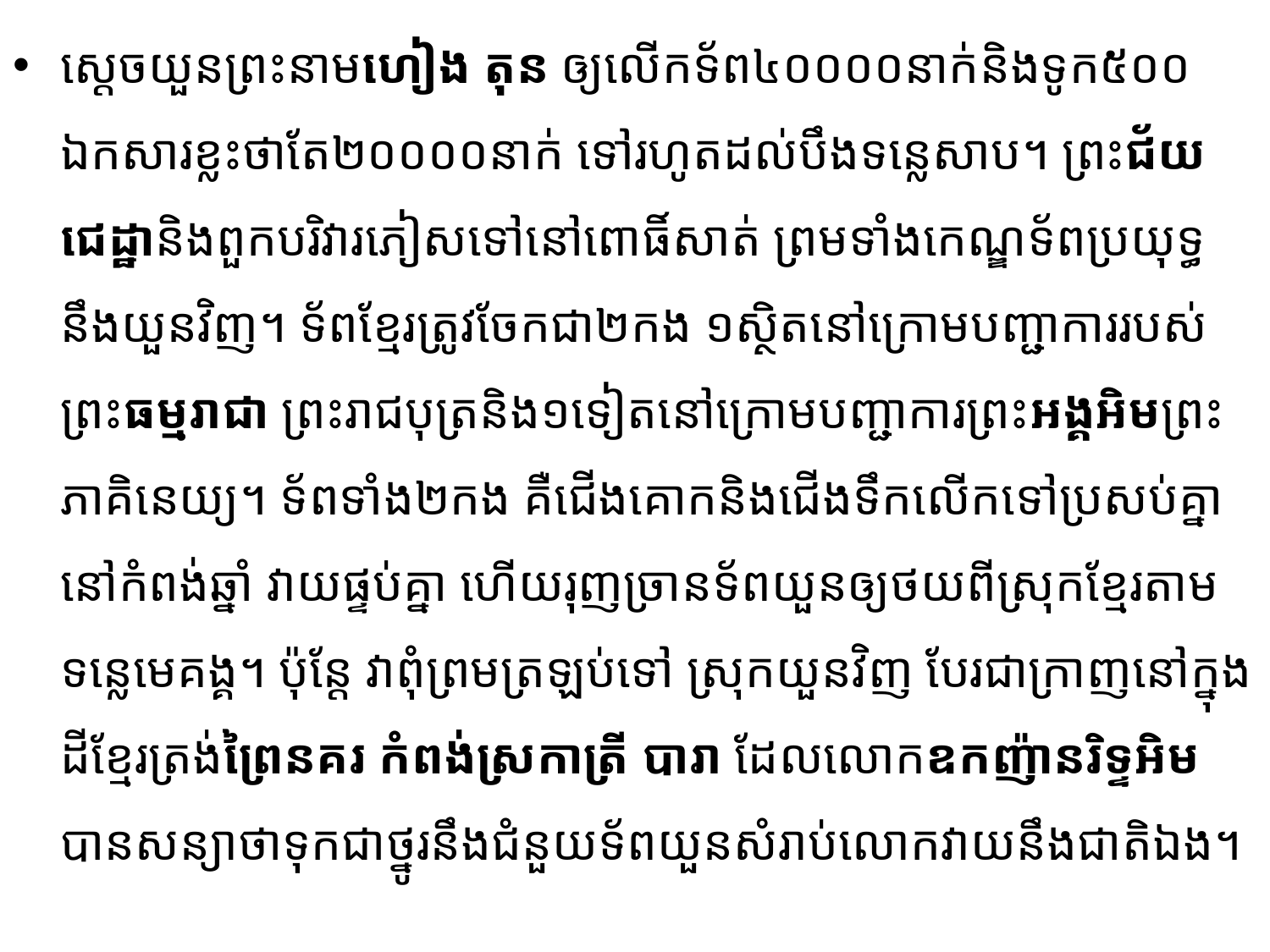

ស្តេចយួនព្រះនាមហៀង តុន ឲ្យលើកទ័ព៤០០០០នាក់និងទូក៥០០ ឯកសារខ្លះថាតែ២០០០០នាក់ ទៅរហូតដល់បឹងទន្លេសាប។ ព្រះជ័យជេដ្ឋានិងពួកបរិវារភៀសទៅនៅពោធិ៍សាត់ ព្រមទាំងកេណ្ឌ​ទ័ពប្រយុទ្ធនឹង​យួនវិញ។ ទ័ពខ្មែរត្រូវចែកជា២កង ១ស្ថិតនៅក្រោមបញ្ជាការរបស់ព្រះធម្មរាជា ព្រះរាជបុត្រនិង១ទៀត​នៅ​ក្រោម​បញ្ជាការព្រះអង្គអិមព្រះភាគិនេយ្យ។ ទ័ពទាំង២កង គឺជើងគោកនិងជើងទឹកលើកទៅប្រសប់គ្នានៅកំពង់ឆ្នាំ វាយ​ផ្ទប់គ្នា ហើយរុញច្រានទ័ពយួនឲ្យថយពីស្រុកខ្មែរតាមទន្លេមេគង្គ។ ប៉ុន្តែ វាពុំព្រមត្រឡប់ទៅ ស្រុកយួនវិញ​ បែរ​ជា​ក្រាញ​នៅក្នុងដីខ្មែរត្រង់ព្រៃនគរ កំពង់ស្រកាត្រី បារា ដែលលោកឧកញ៉ានរិទ្ទអិម បានសន្យាថាទុកជាថ្នូរ​នឹង​ជំនួយ​ទ័ពយួនសំរាប់លោកវាយនឹងជាតិឯង។